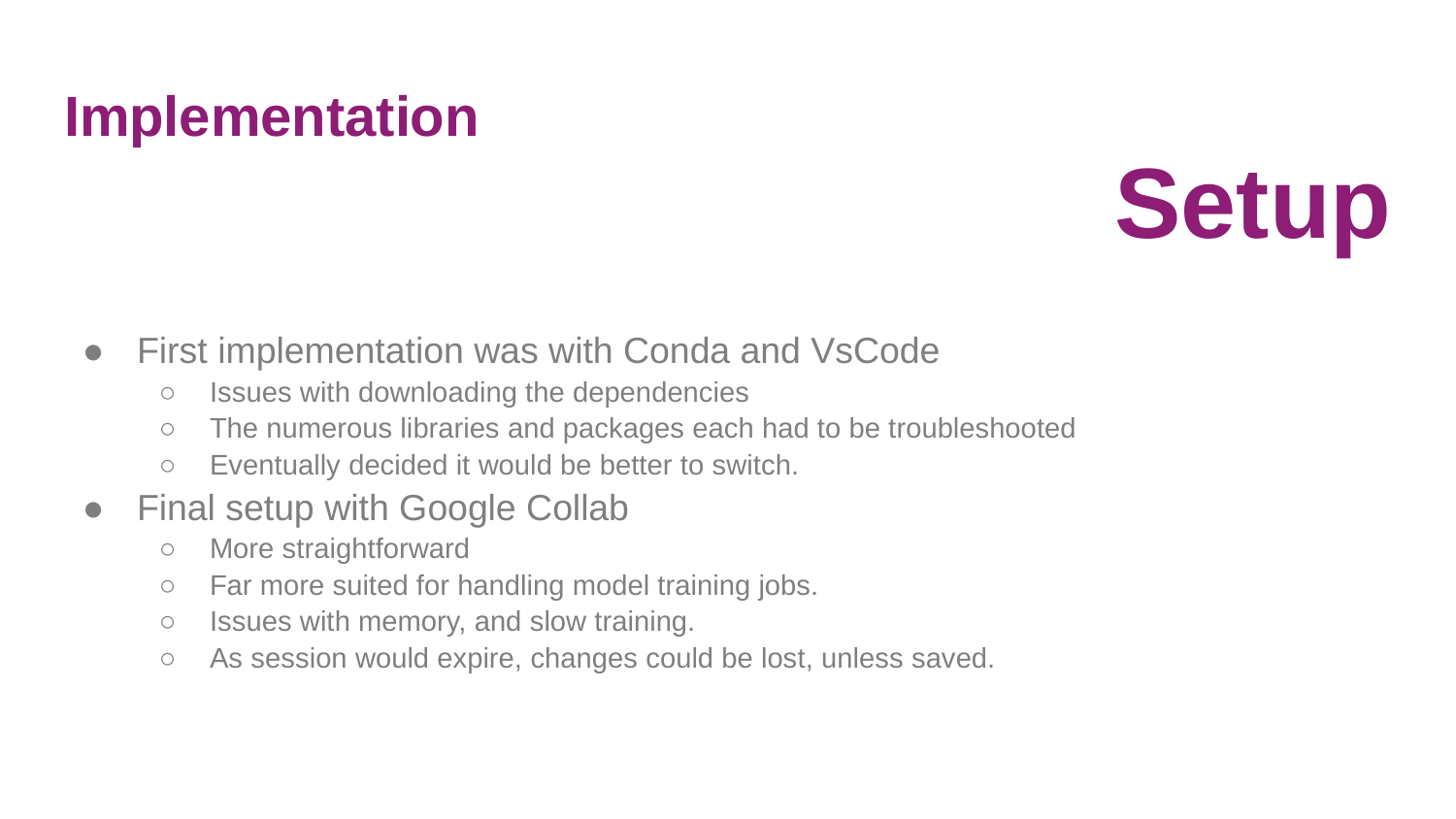

# Implementation
Setup
First implementation was with Conda and VsCode
Issues with downloading the dependencies
The numerous libraries and packages each had to be troubleshooted
Eventually decided it would be better to switch.
Final setup with Google Collab
More straightforward
Far more suited for handling model training jobs.
Issues with memory, and slow training.
As session would expire, changes could be lost, unless saved.